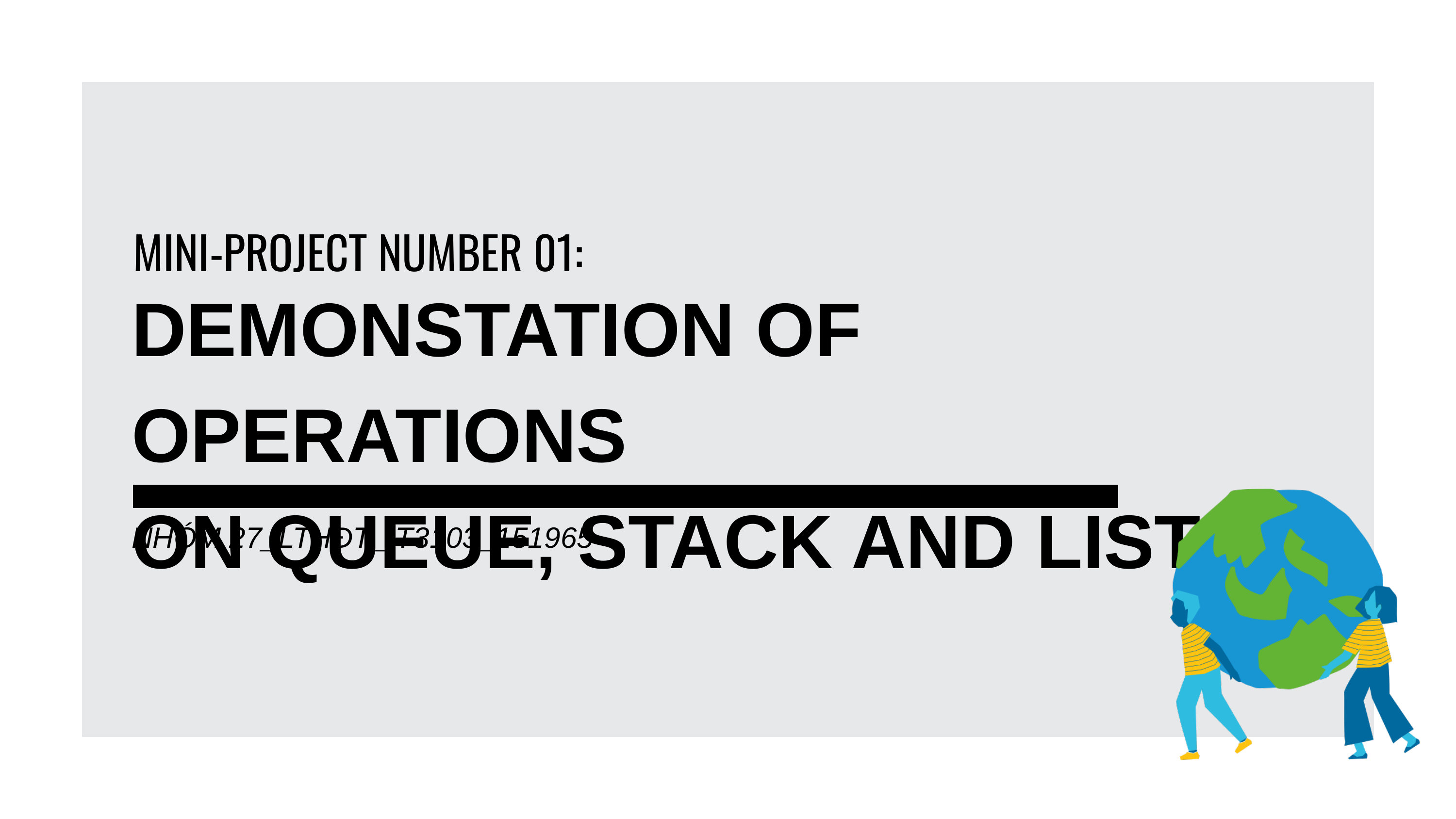

MINI-PROJECT NUMBER 01:
DEMONSTATION OF OPERATIONS
ON QUEUE, STACK AND LIST

NHÓM 27_LTHĐT_IT3103_151965